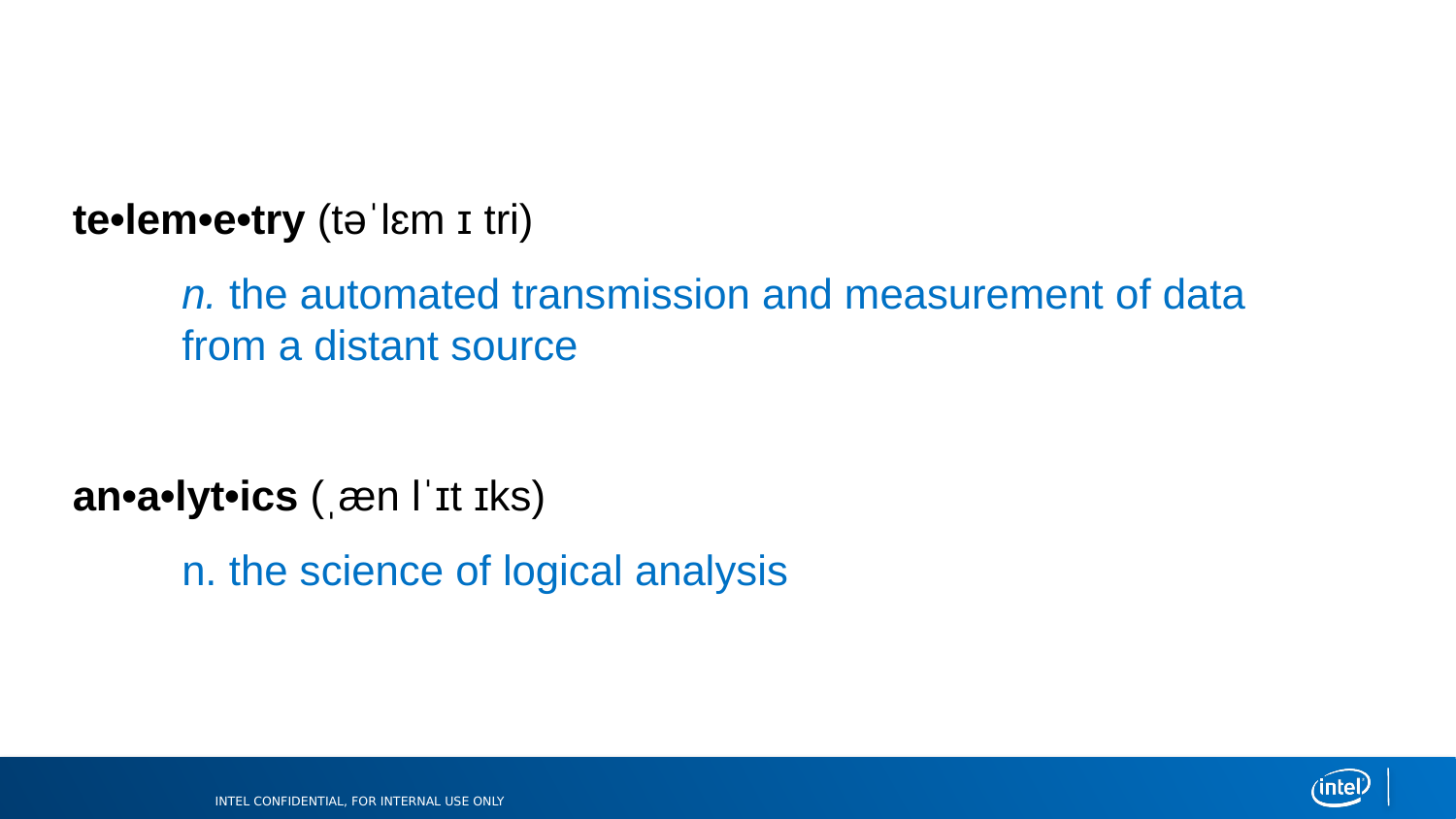

te•lem•e•try (təˈlɛm ɪ tri)
n. the automated transmission and measurement of data
from a distant source

an•a•lyt•ics (ˌæn lˈɪt ɪks)
n. the science of logical analysis